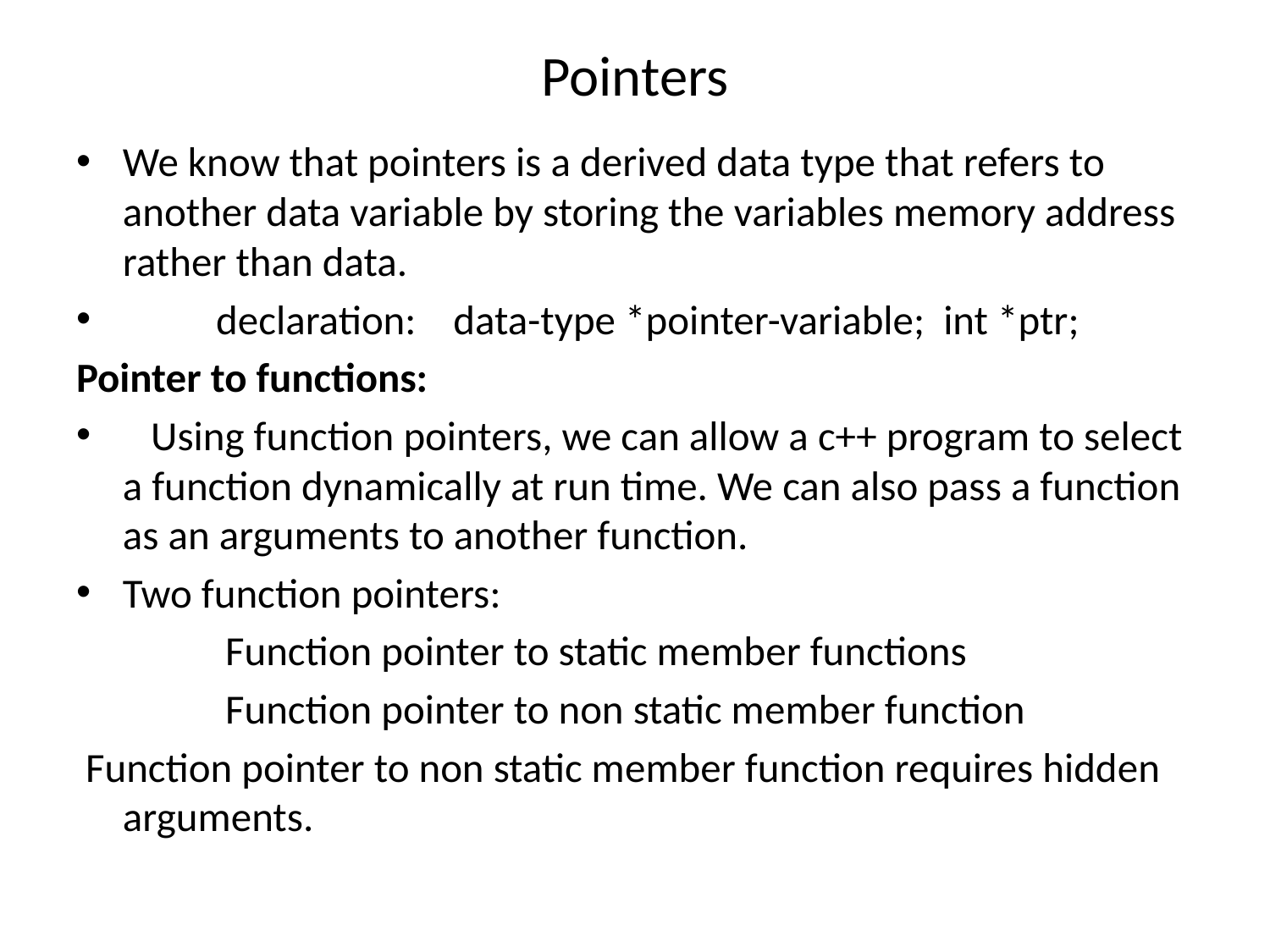

# Pointers
We know that pointers is a derived data type that refers to another data variable by storing the variables memory address rather than data.
          declaration:    data-type *pointer-variable;  int *ptr;
Pointer to functions:
   Using function pointers, we can allow a c++ program to select a function dynamically at run time. We can also pass a function as an arguments to another function.
Two function pointers:
                Function pointer to static member functions
                Function pointer to non static member function
 Function pointer to non static member function requires hidden arguments.